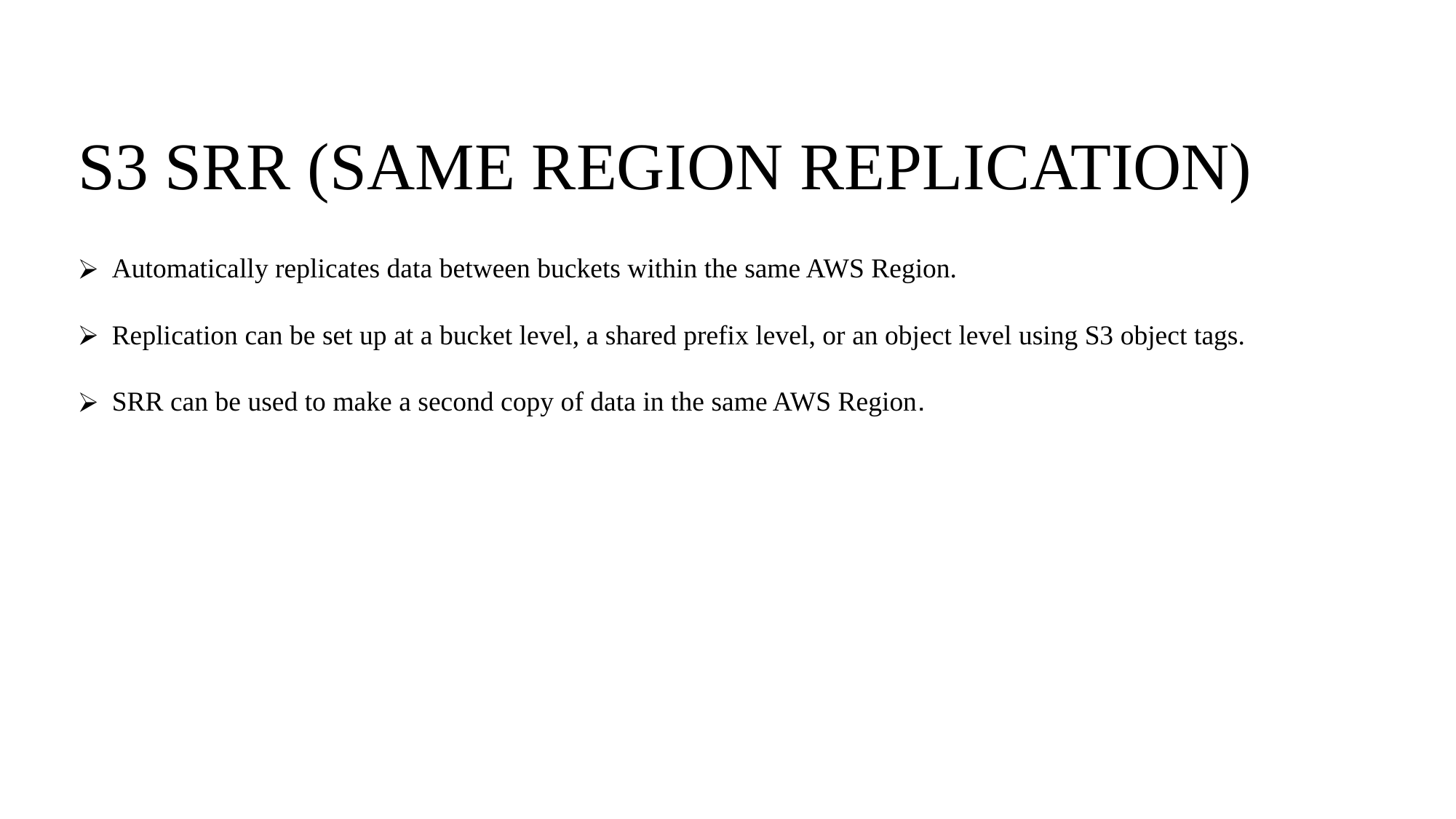

# S3 SRR (SAME REGION REPLICATION)
Automatically replicates data between buckets within the same AWS Region.
Replication can be set up at a bucket level, a shared prefix level, or an object level using S3 object tags.
SRR can be used to make a second copy of data in the same AWS Region.